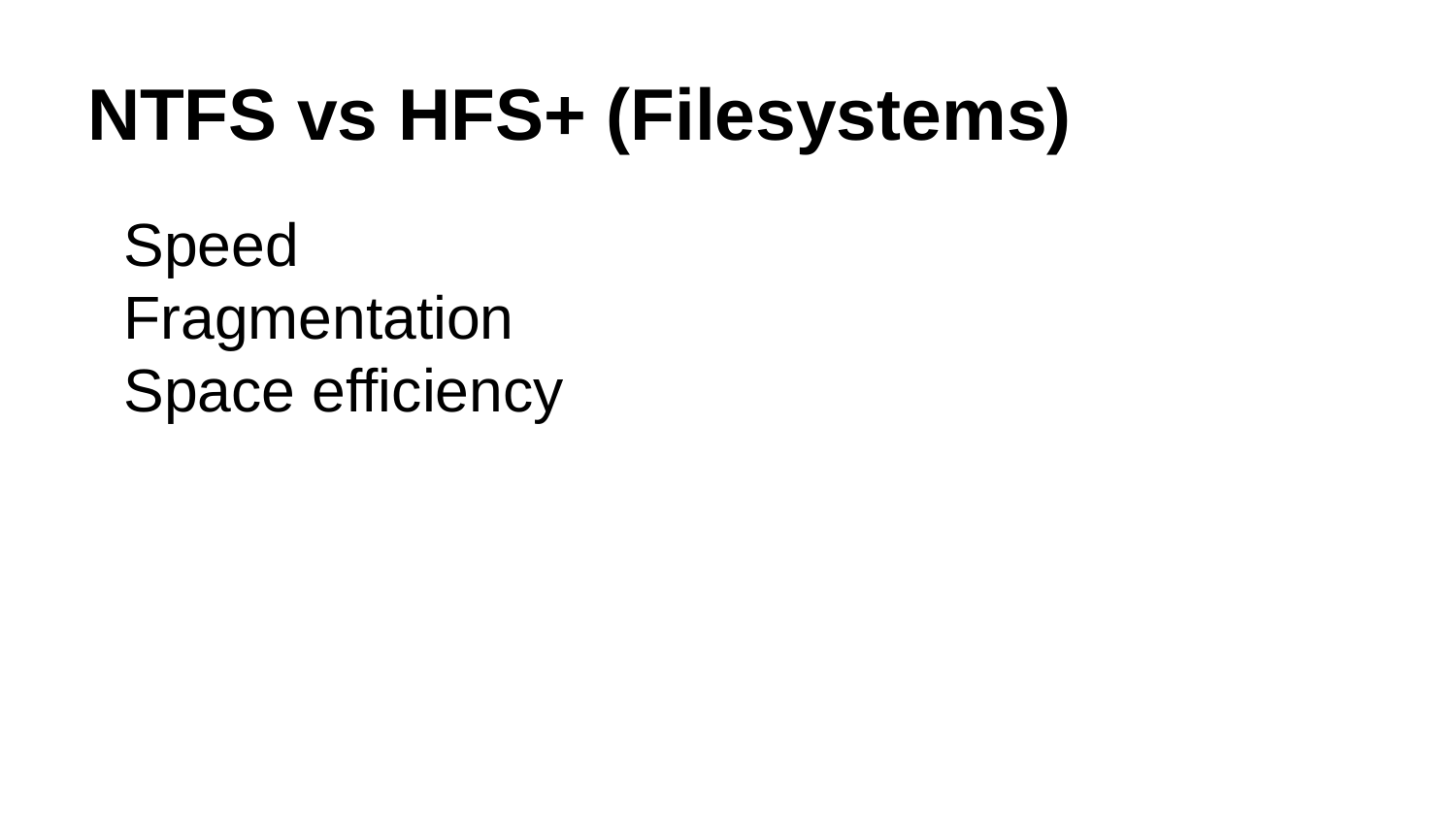

# NTFS vs HFS+ (Filesystems)
Speed
Fragmentation
Space efficiency